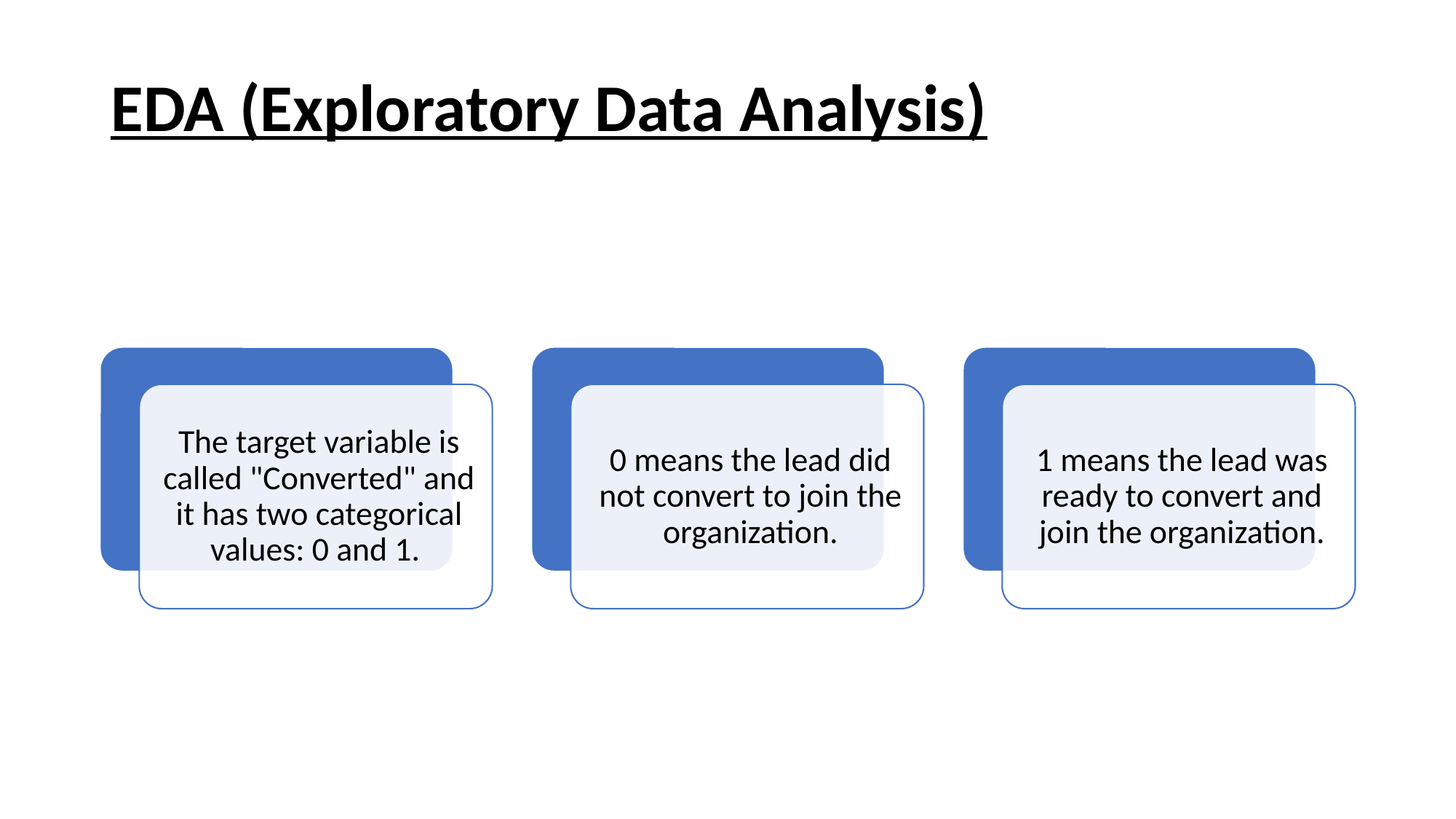

# EDA (Exploratory Data Analysis)
The target variable is called "Converted" and it has two categorical values: 0 and 1.
0 means the lead did not convert to join the organization.
1 means the lead was ready to convert and join the organization.